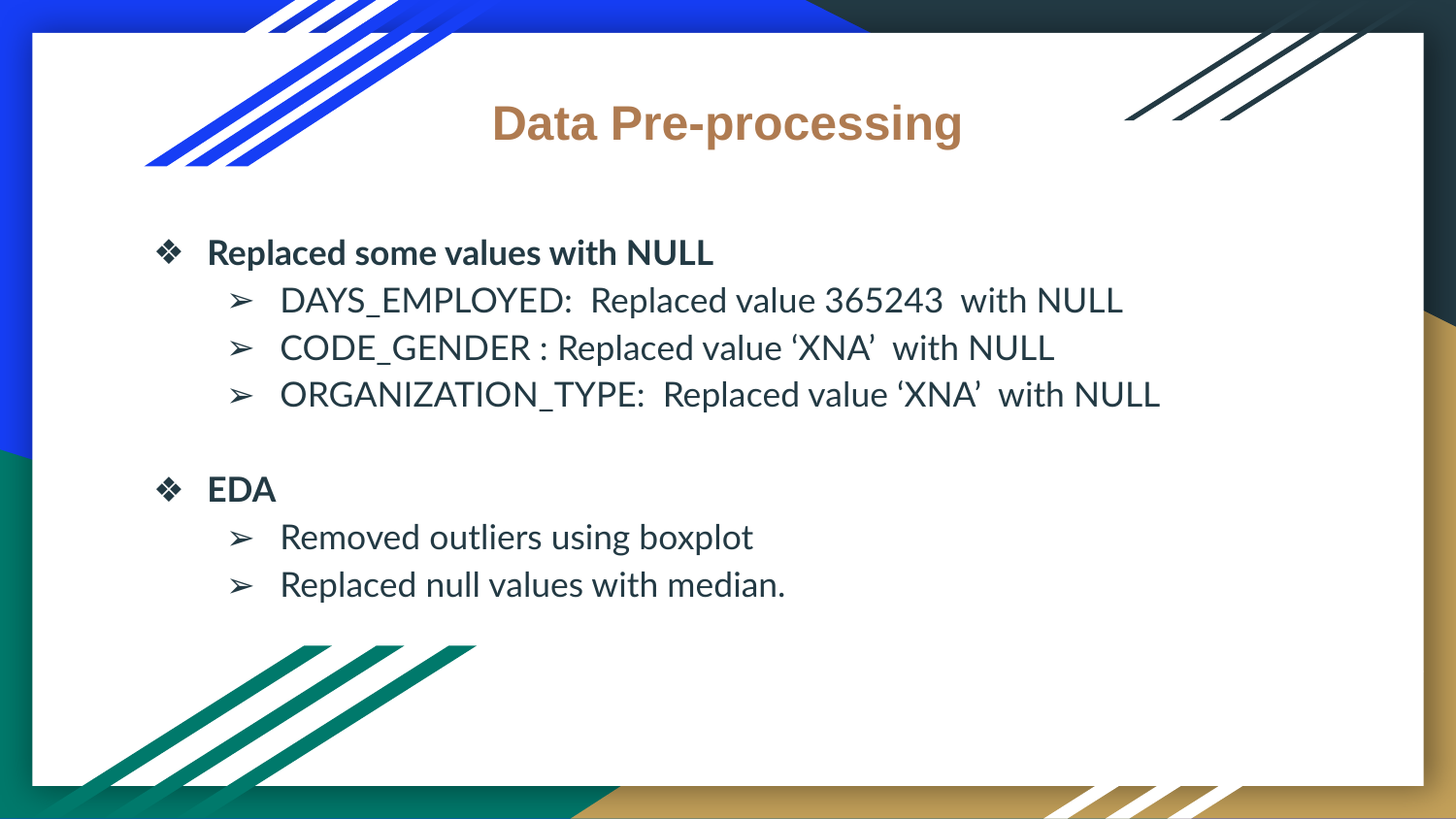

Data Pre-processing
Replaced some values with NULL
DAYS_EMPLOYED:  Replaced value 365243  with NULL
CODE_GENDER : Replaced value ‘XNA’  with NULL
ORGANIZATION_TYPE:  Replaced value ‘XNA’  with NULL

EDA
Removed outliers using boxplot
Replaced null values with median.